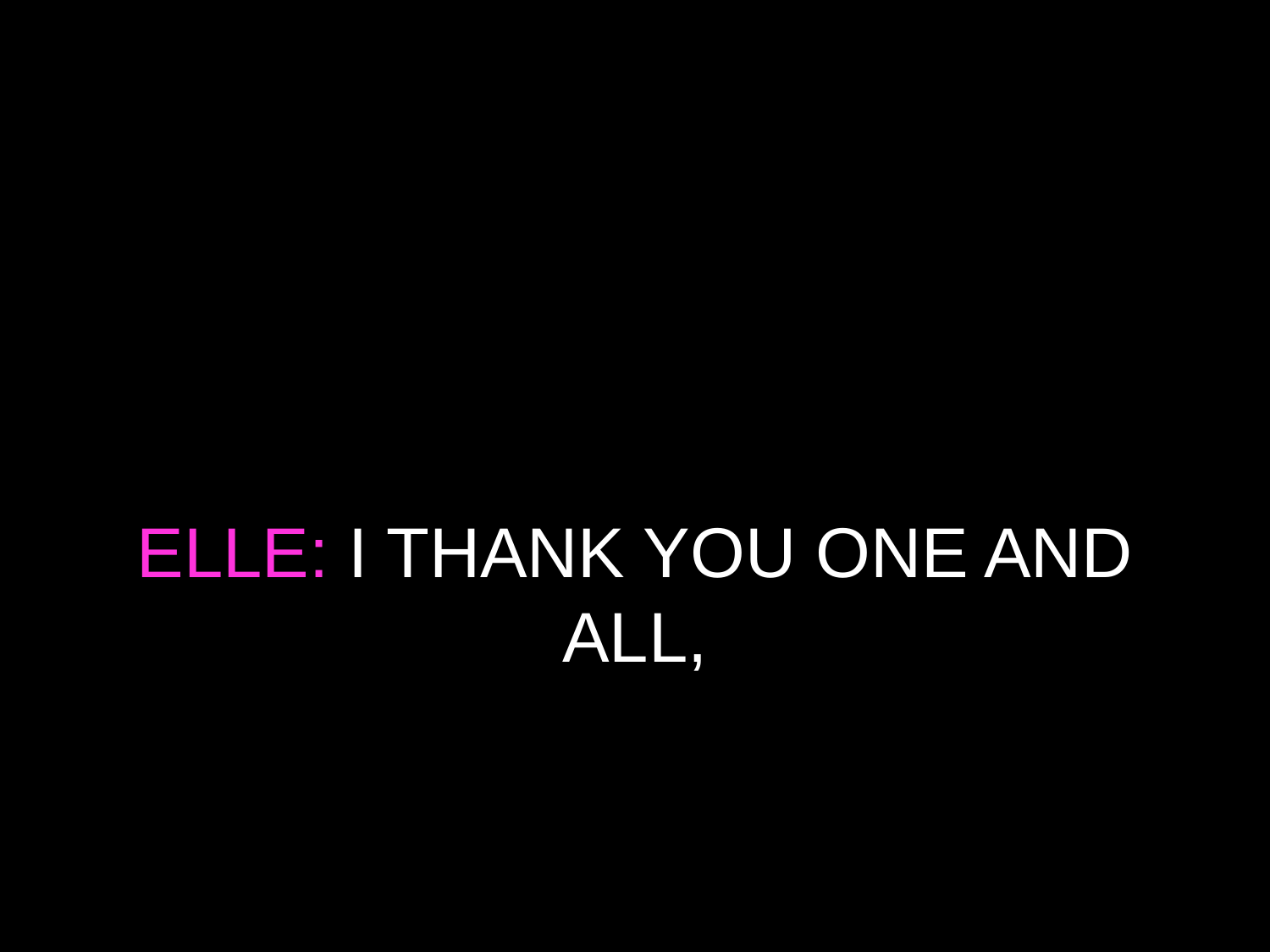

# ELLE: I THANK YOU ONE AND ALL,